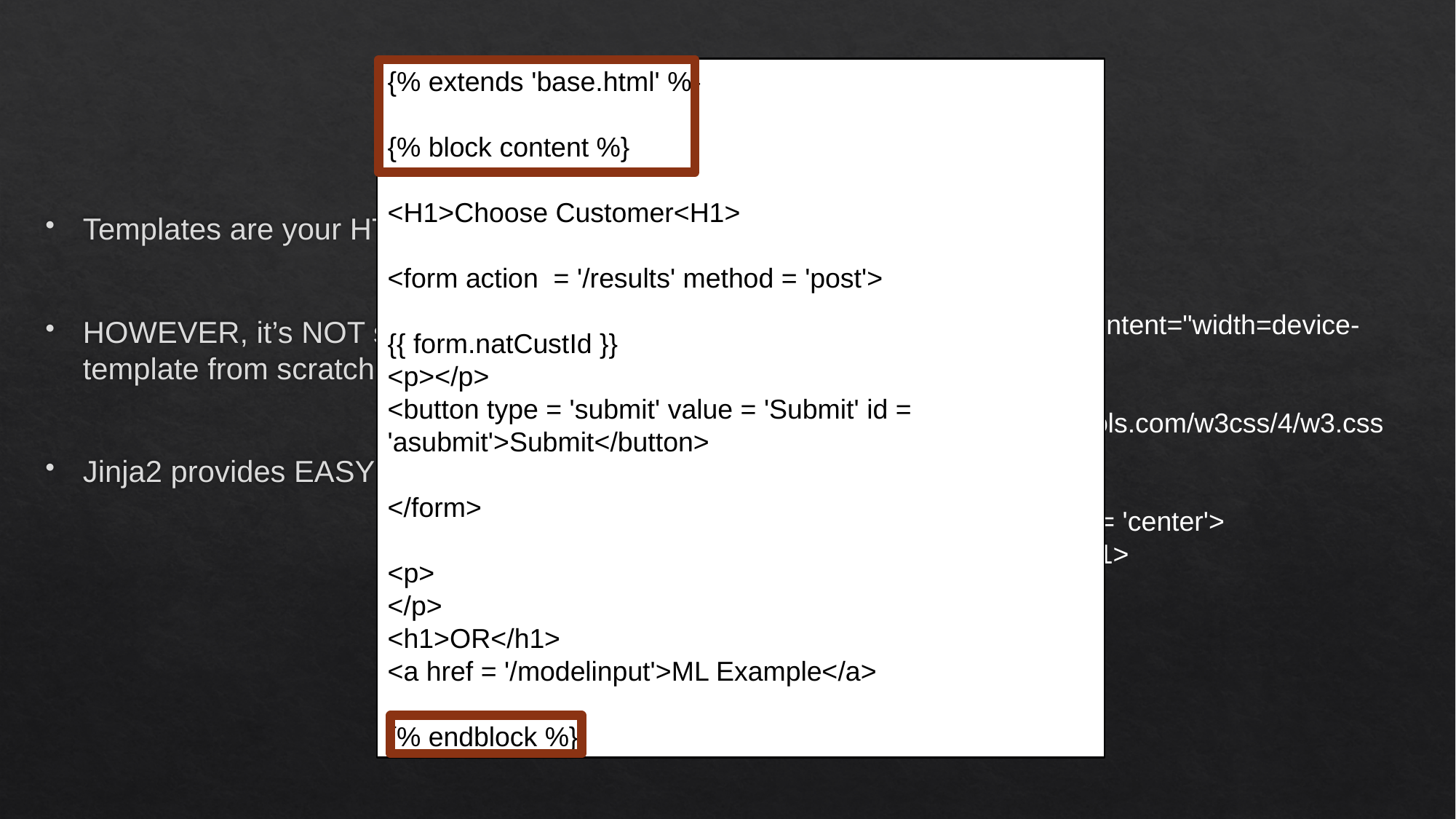

{% extends 'base.html' %}

{% block content %}

<H1>Choose Customer<H1>

<form action  = '/results' method = 'post'>

{{ form.natCustId }}
<p></p>
<button type = 'submit' value = 'Submit' id = 'asubmit'>Submit</button>

</form>

<p>
</p>
<h1>OR</h1>
<a href = '/modelinput'>ML Example</a>

{% endblock %}

# Jinja2 - Templates
Templates are your HTML files

HOWEVER, it’s NOT smart to build each template from scratch

Jinja2 provides EASY template inheritance.
<!DOCTYPE html>
<html>
<title>Analytics Site</title>
<meta name="viewport" content="width=device-width, initial-scale=1">
<link rel="stylesheet" href="https://www.w3schools.com/w3css/4/w3.css">
<body>
<div class = 'w3-red' align = 'center'>
<h1>My Awesome Site</h1>
</div>
{% block content %}
{% endblock %}
</body>
</html>